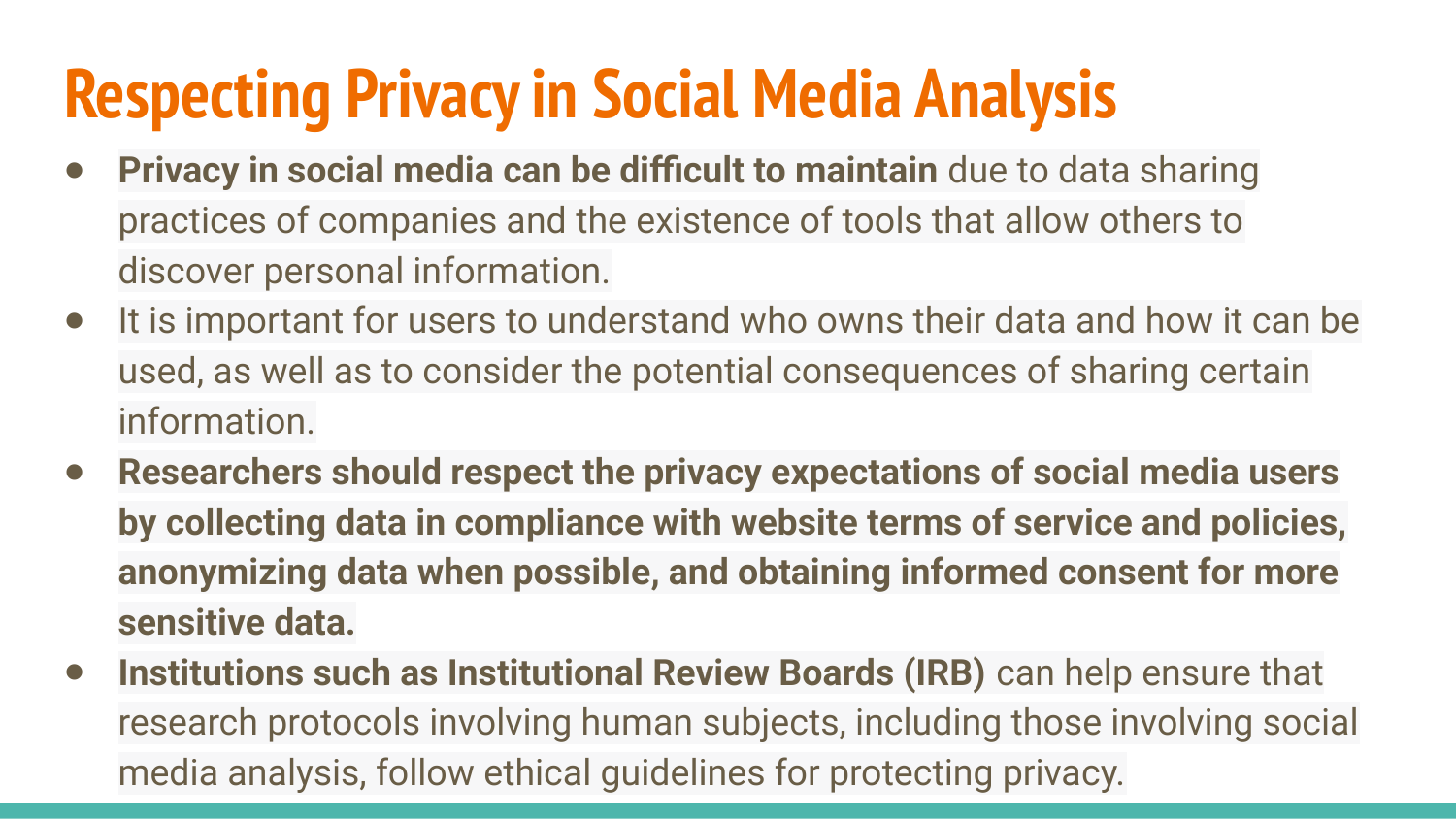

# Respecting Privacy in Social Media Analysis
Privacy in social media can be difficult to maintain due to data sharing practices of companies and the existence of tools that allow others to discover personal information.
It is important for users to understand who owns their data and how it can be used, as well as to consider the potential consequences of sharing certain information.
Researchers should respect the privacy expectations of social media users by collecting data in compliance with website terms of service and policies, anonymizing data when possible, and obtaining informed consent for more sensitive data.
Institutions such as Institutional Review Boards (IRB) can help ensure that research protocols involving human subjects, including those involving social media analysis, follow ethical guidelines for protecting privacy.